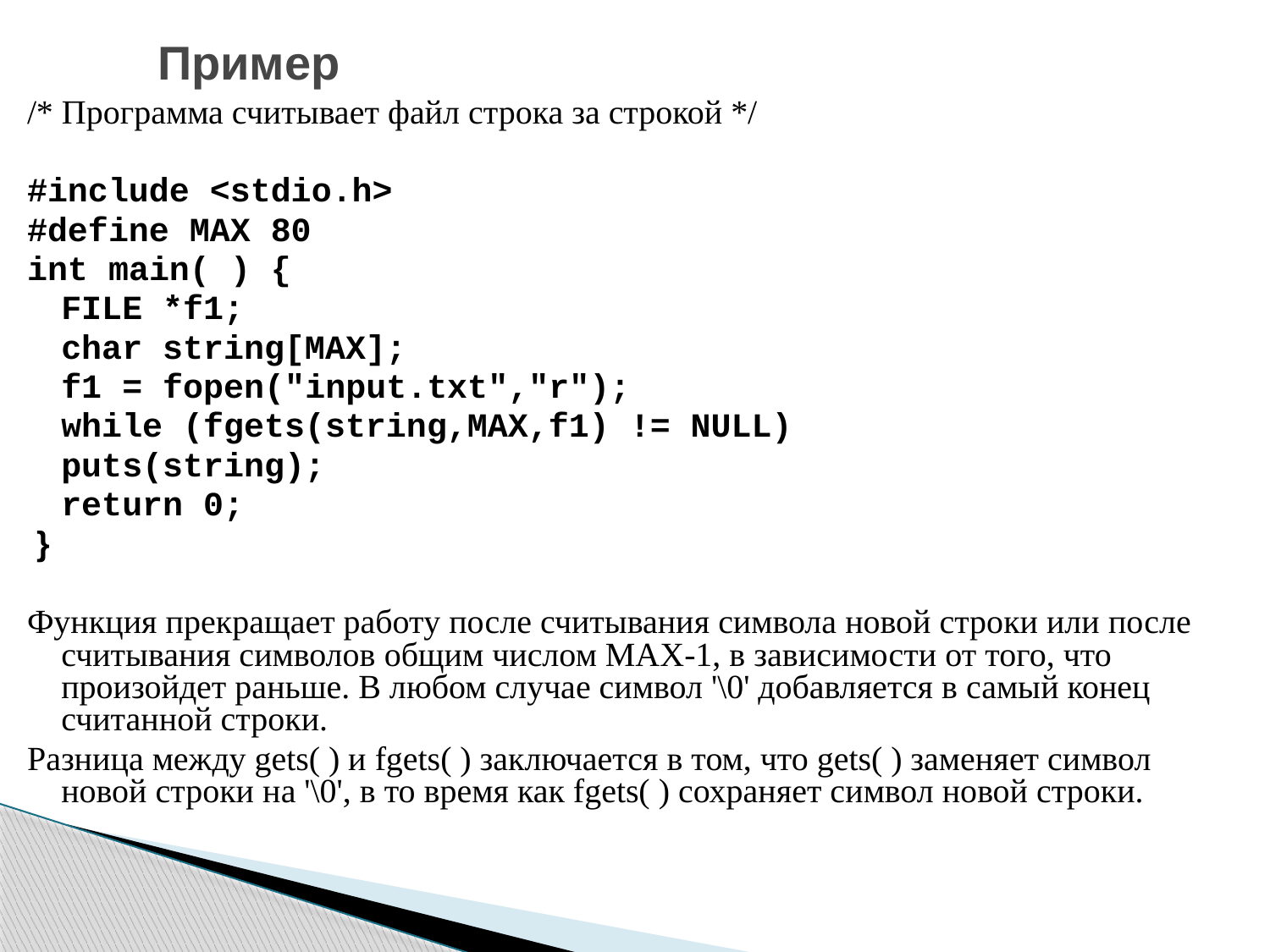

# Пример
/* Программа считывает файл строка за строкой */

#include <stdio.h>
#define MAX 80
int main( ) {
	FILE *f1;
	char string[MAX];
	f1 = fopen("input.txt","r");
	while (fgets(string,MAX,f1) != NULL)
		puts(string);
	return 0;
 }

Функция прекращает работу после считывания символа новой строки или после считывания символов общим числом MAX-1, в зависимости от того, что произойдет раньше. В любом случае символ '\0' добавляется в самый конец считанной строки.
Разница между gets( ) и fgets( ) заключается в том, что gets( ) заменяет символ новой строки на '\0', в то время как fgets( ) сохраняет символ новой строки.